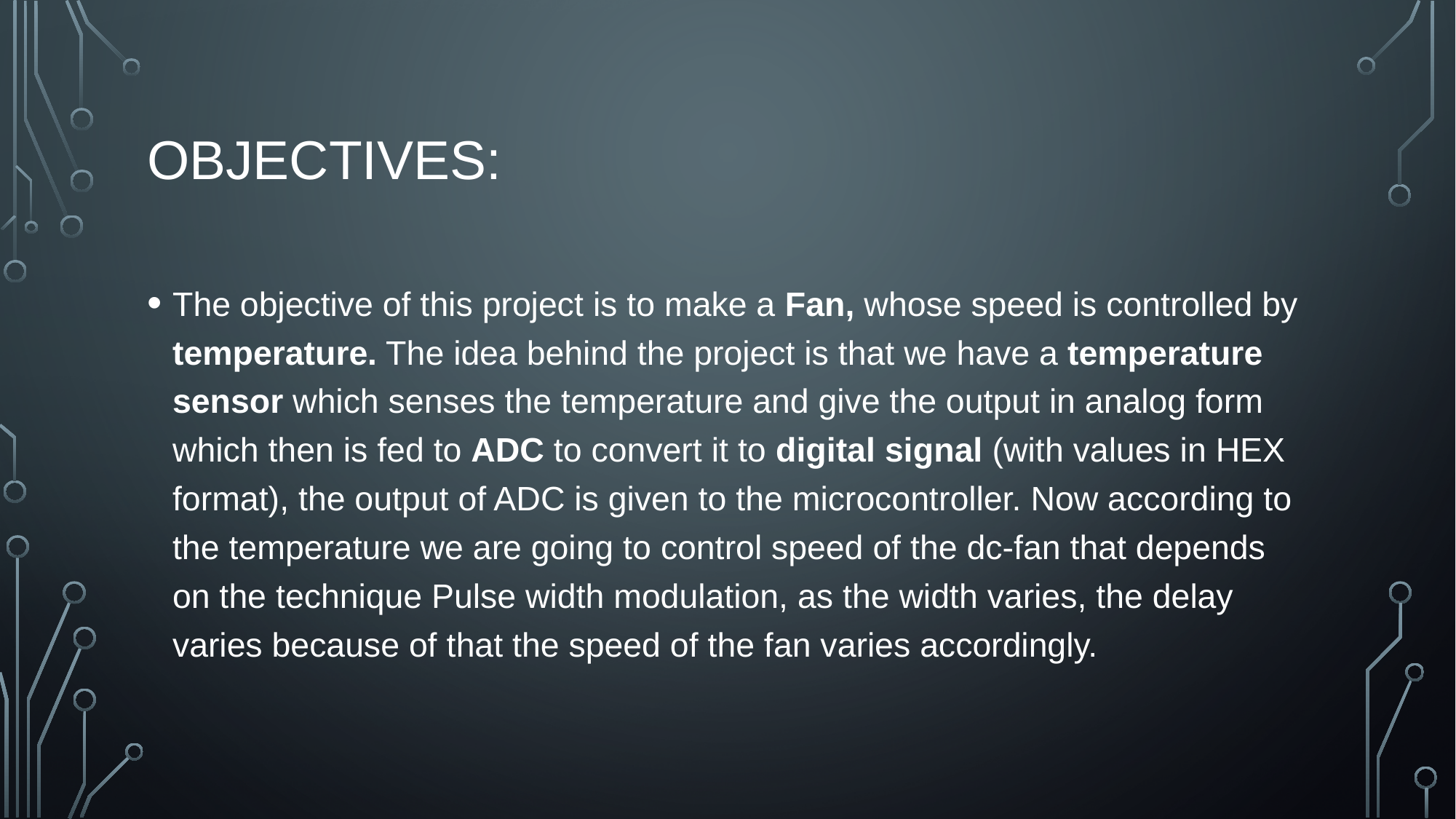

# Objectives:
The objective of this project is to make a Fan, whose speed is controlled by temperature. The idea behind the project is that we have a temperature sensor which senses the temperature and give the output in analog form which then is fed to ADC to convert it to digital signal (with values in HEX format), the output of ADC is given to the microcontroller. Now according to the temperature we are going to control speed of the dc-fan that depends on the technique Pulse width modulation, as the width varies, the delay varies because of that the speed of the fan varies accordingly.